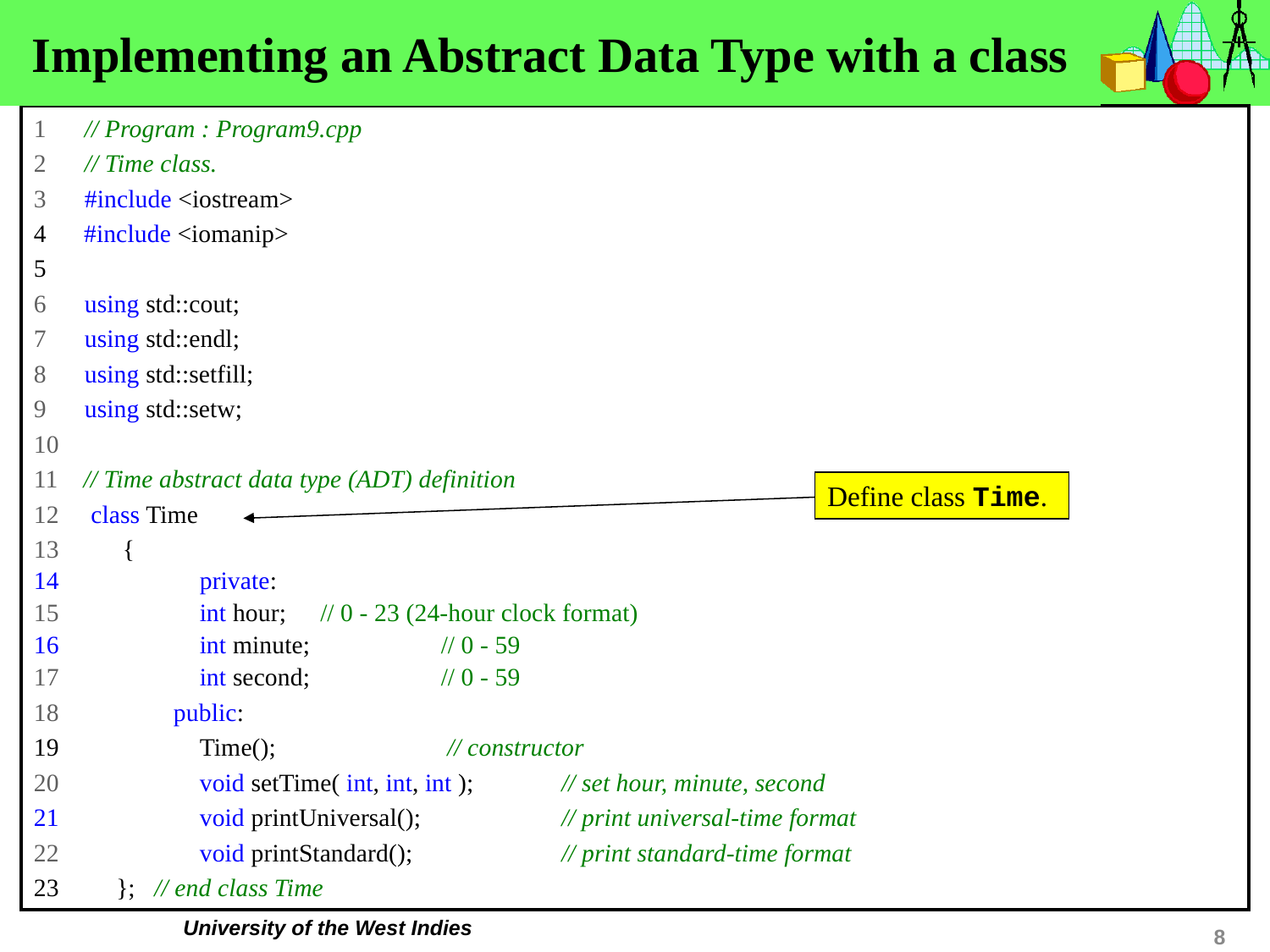

# Implementing an Abstract Data Type with a class
1      // Program : Program9.cpp
2      // Time class.
3      #include <iostream>
      #include <iomanip>

6      using std::cout;
7      using std::endl;
8      using std::setfill;
9      using std::setw;
10
11    // Time abstract data type (ADT) definition
12     class Time
13          {
 	private:
       		int hour;     		// 0 - 23 (24-hour clock format)
 		int minute;   	// 0 - 59
       		int second;   	// 0 - 59
18   	   public:
 		Time();                       		 // constructor
       		void setTime( int, int, int ); 	// set hour, minute, second
 		void printUniversal();         	// print universal-time format
        		void printStandard();          	// print standard-time format
23         };   // end class Time

Define class Time.

8